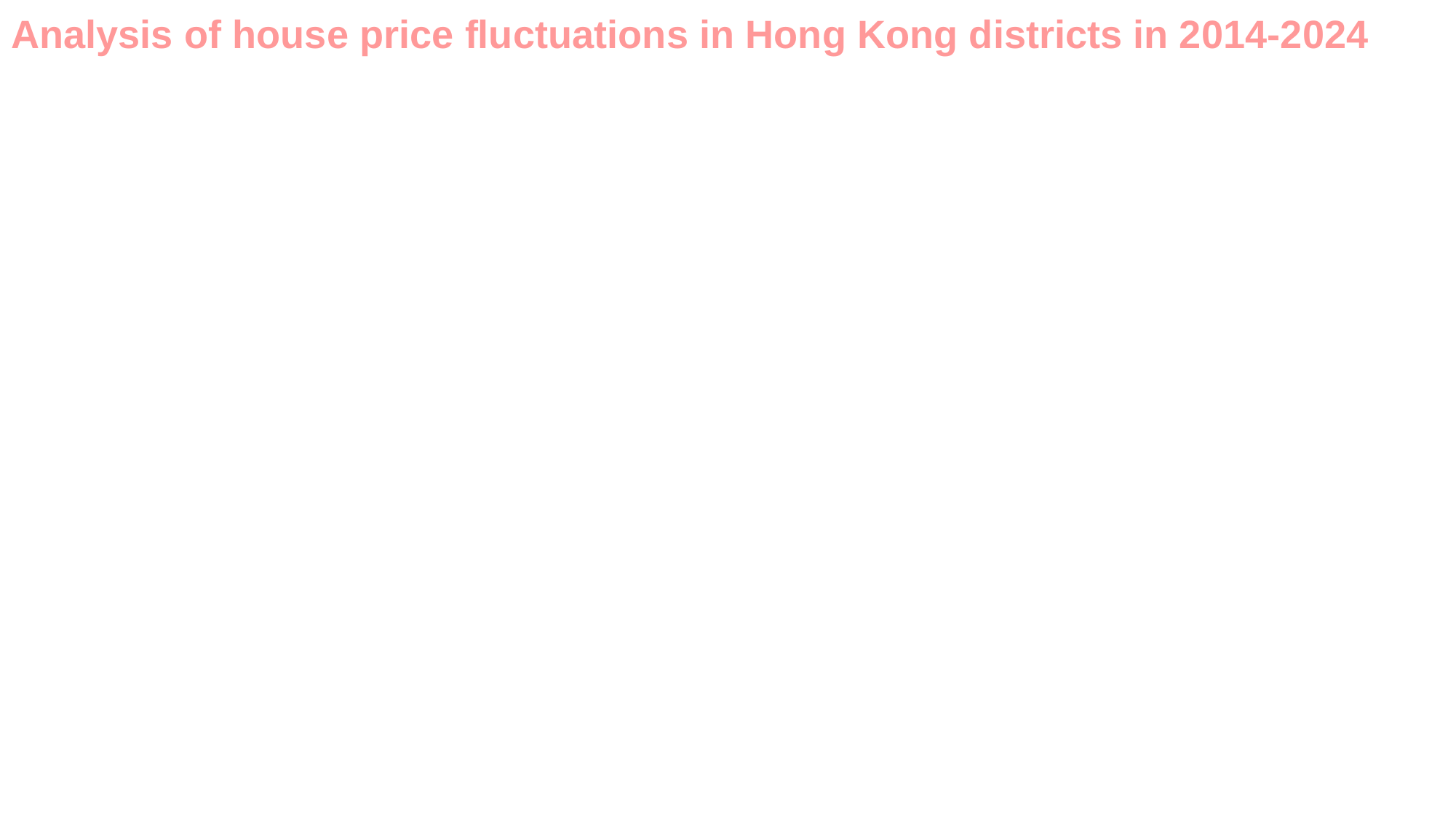

Analysis of house price fluctuations in Hong Kong districts in 2014-2024